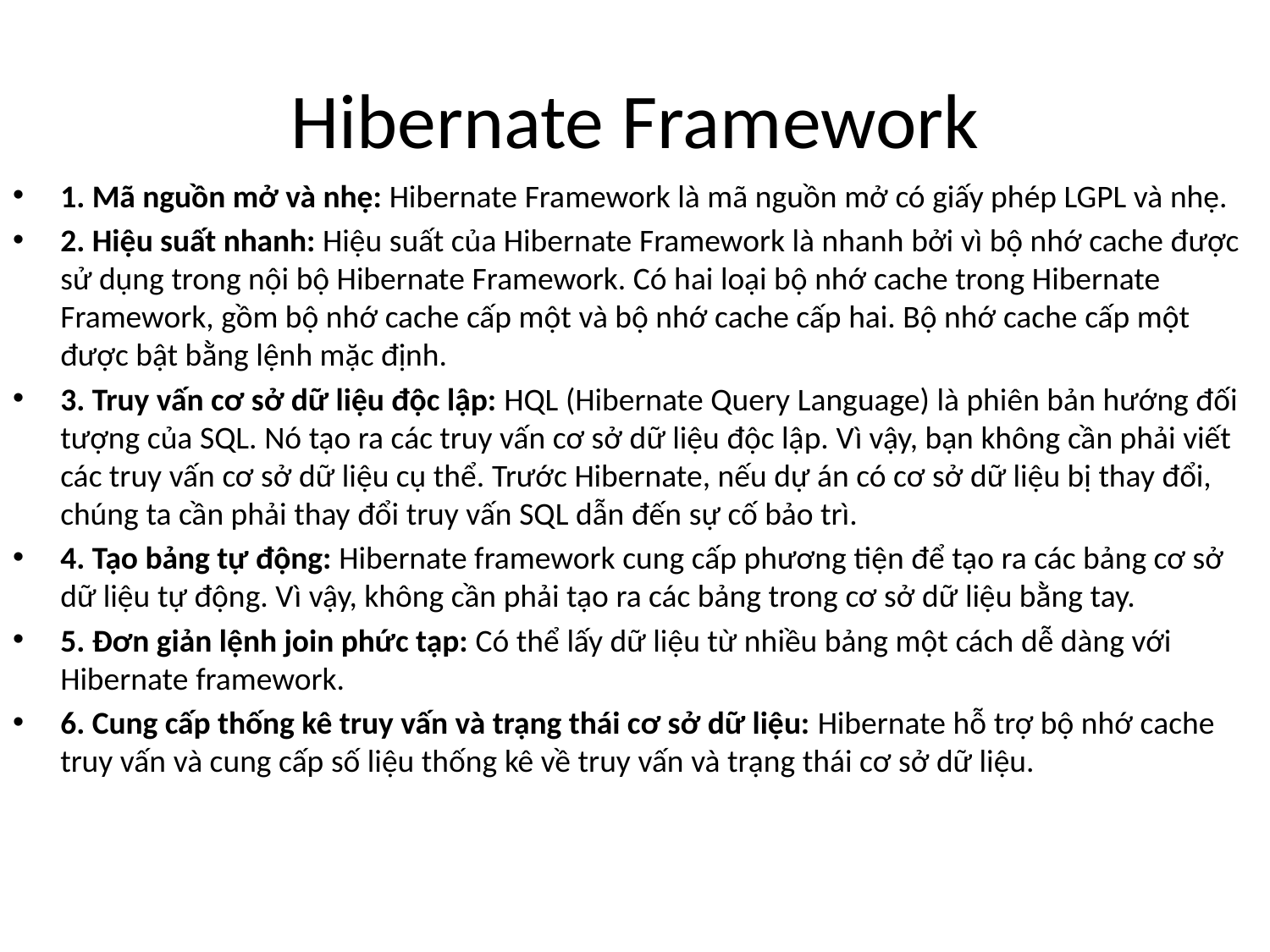

# Hibernate Framework
1. Mã nguồn mở và nhẹ: Hibernate Framework là mã nguồn mở có giấy phép LGPL và nhẹ.
2. Hiệu suất nhanh: Hiệu suất của Hibernate Framework là nhanh bởi vì bộ nhớ cache được sử dụng trong nội bộ Hibernate Framework. Có hai loại bộ nhớ cache trong Hibernate Framework, gồm bộ nhớ cache cấp một và bộ nhớ cache cấp hai. Bộ nhớ cache cấp một được bật bằng lệnh mặc định.
3. Truy vấn cơ sở dữ liệu độc lập: HQL (Hibernate Query Language) là phiên bản hướng đối tượng của SQL. Nó tạo ra các truy vấn cơ sở dữ liệu độc lập. Vì vậy, bạn không cần phải viết các truy vấn cơ sở dữ liệu cụ thể. Trước Hibernate, nếu dự án có cơ sở dữ liệu bị thay đổi, chúng ta cần phải thay đổi truy vấn SQL dẫn đến sự cố bảo trì.
4. Tạo bảng tự động: Hibernate framework cung cấp phương tiện để tạo ra các bảng cơ sở dữ liệu tự động. Vì vậy, không cần phải tạo ra các bảng trong cơ sở dữ liệu bằng tay.
5. Đơn giản lệnh join phức tạp: Có thể lấy dữ liệu từ nhiều bảng một cách dễ dàng với Hibernate framework.
6. Cung cấp thống kê truy vấn và trạng thái cơ sở dữ liệu: Hibernate hỗ trợ bộ nhớ cache truy vấn và cung cấp số liệu thống kê về truy vấn và trạng thái cơ sở dữ liệu.